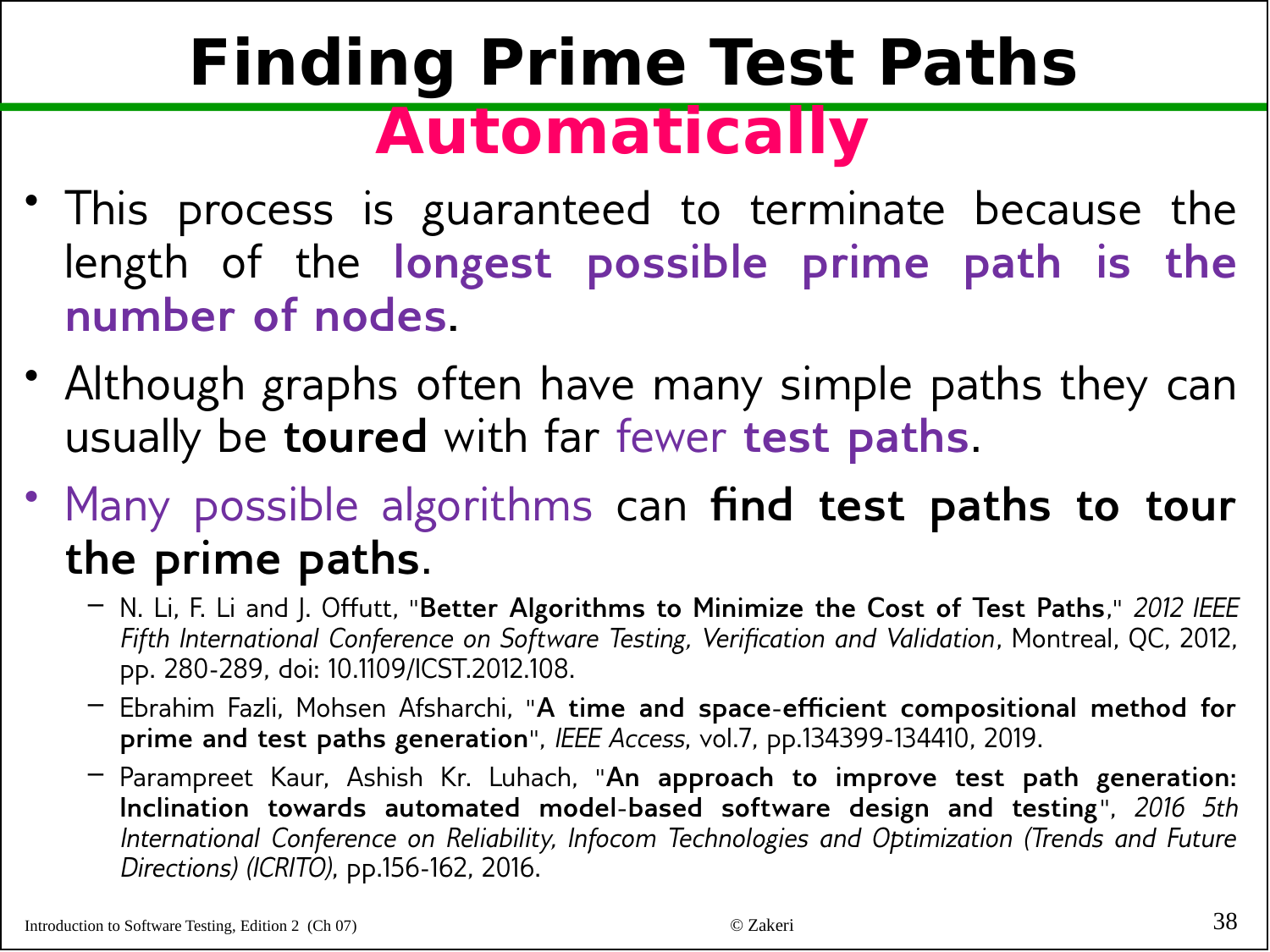

# Finding Prime Test Paths Automatically
This process is guaranteed to terminate because the length of the longest possible prime path is the number of nodes.
Although graphs often have many simple paths they can usually be toured with far fewer test paths.
Many possible algorithms can find test paths to tour the prime paths.
N. Li, F. Li and J. Offutt, "Better Algorithms to Minimize the Cost of Test Paths," 2012 IEEE Fifth International Conference on Software Testing, Verification and Validation, Montreal, QC, 2012, pp. 280-289, doi: 10.1109/ICST.2012.108.
Ebrahim Fazli, Mohsen Afsharchi, "A time and space-efficient compositional method for prime and test paths generation", IEEE Access, vol.7, pp.134399-134410, 2019.
Parampreet Kaur, Ashish Kr. Luhach, "An approach to improve test path generation: Inclination towards automated model-based software design and testing", 2016 5th International Conference on Reliability, Infocom Technologies and Optimization (Trends and Future Directions) (ICRITO), pp.156-162, 2016.
38
© Zakeri
Introduction to Software Testing, Edition 2  (Ch 07)